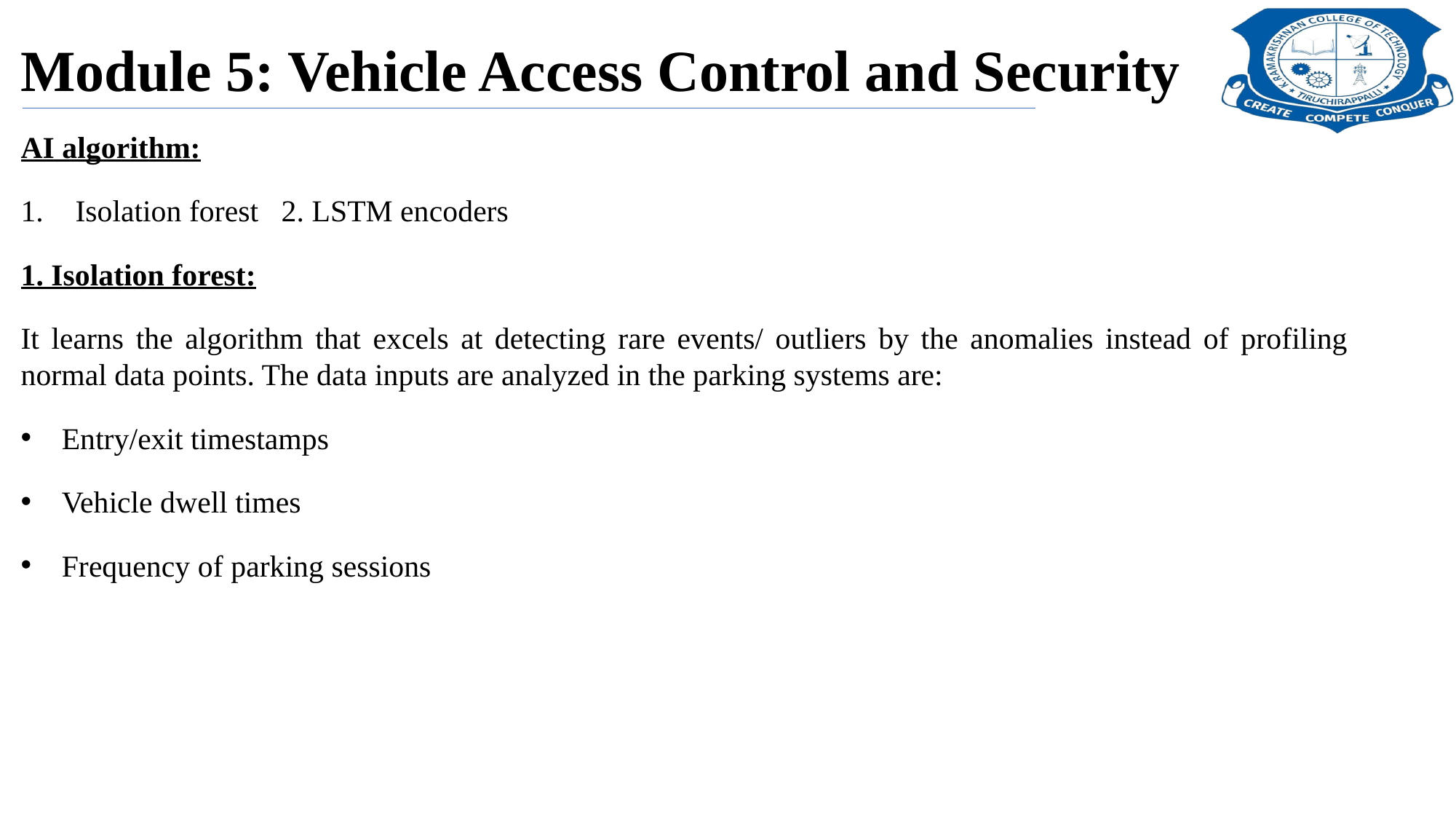

# Module 5: Vehicle Access Control and Security
AI algorithm:
Isolation forest   2. LSTM encoders
1. Isolation forest:
It learns the algorithm that excels at detecting rare events/ outliers by the anomalies instead of profiling normal data points. The data inputs are analyzed in the parking systems are:
Entry/exit timestamps
Vehicle dwell times
Frequency of parking sessions